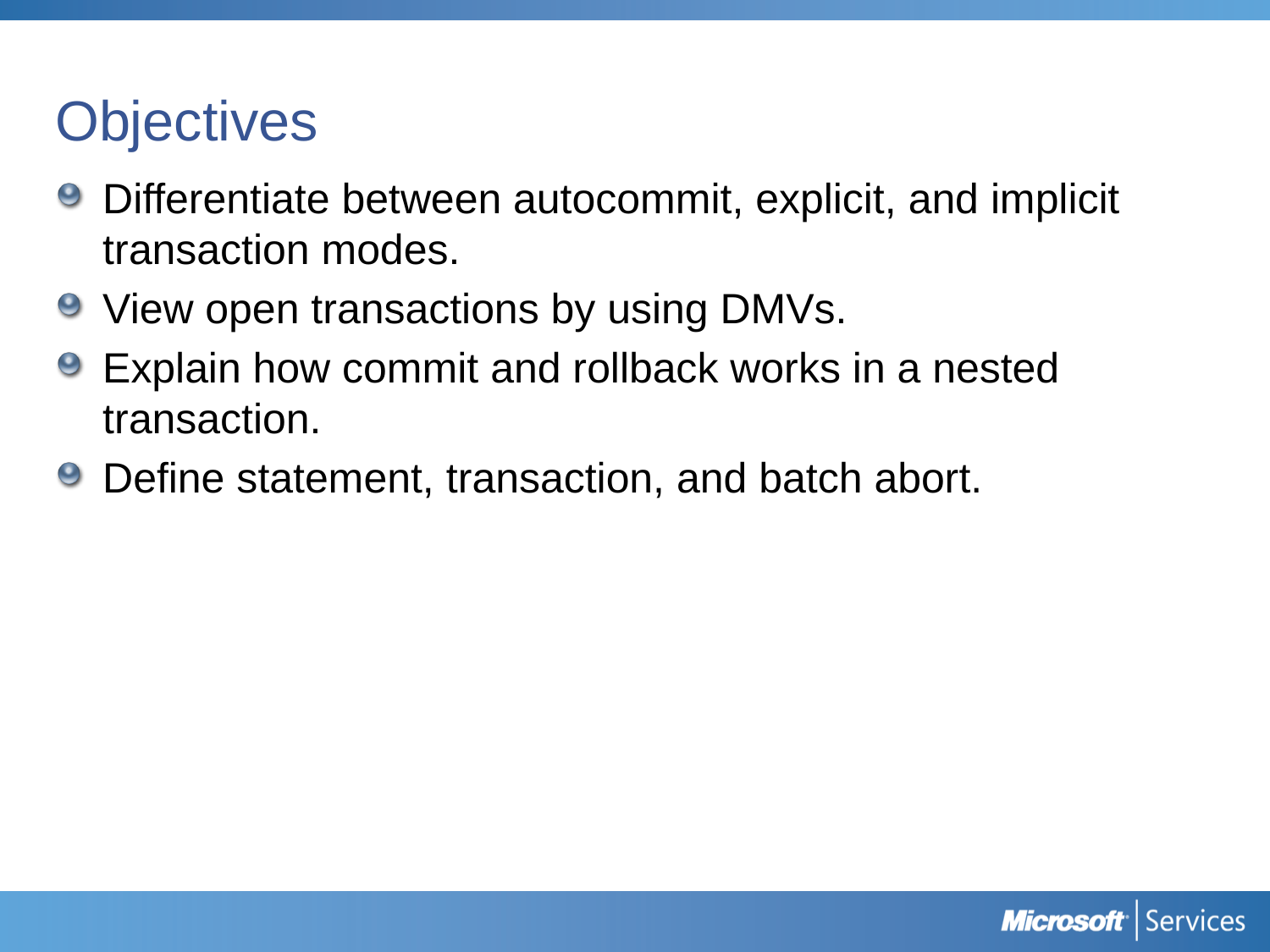

# Objectives
Differentiate between autocommit, explicit, and implicit transaction modes.
View open transactions by using DMVs.
Explain how commit and rollback works in a nested transaction.
Define statement, transaction, and batch abort.